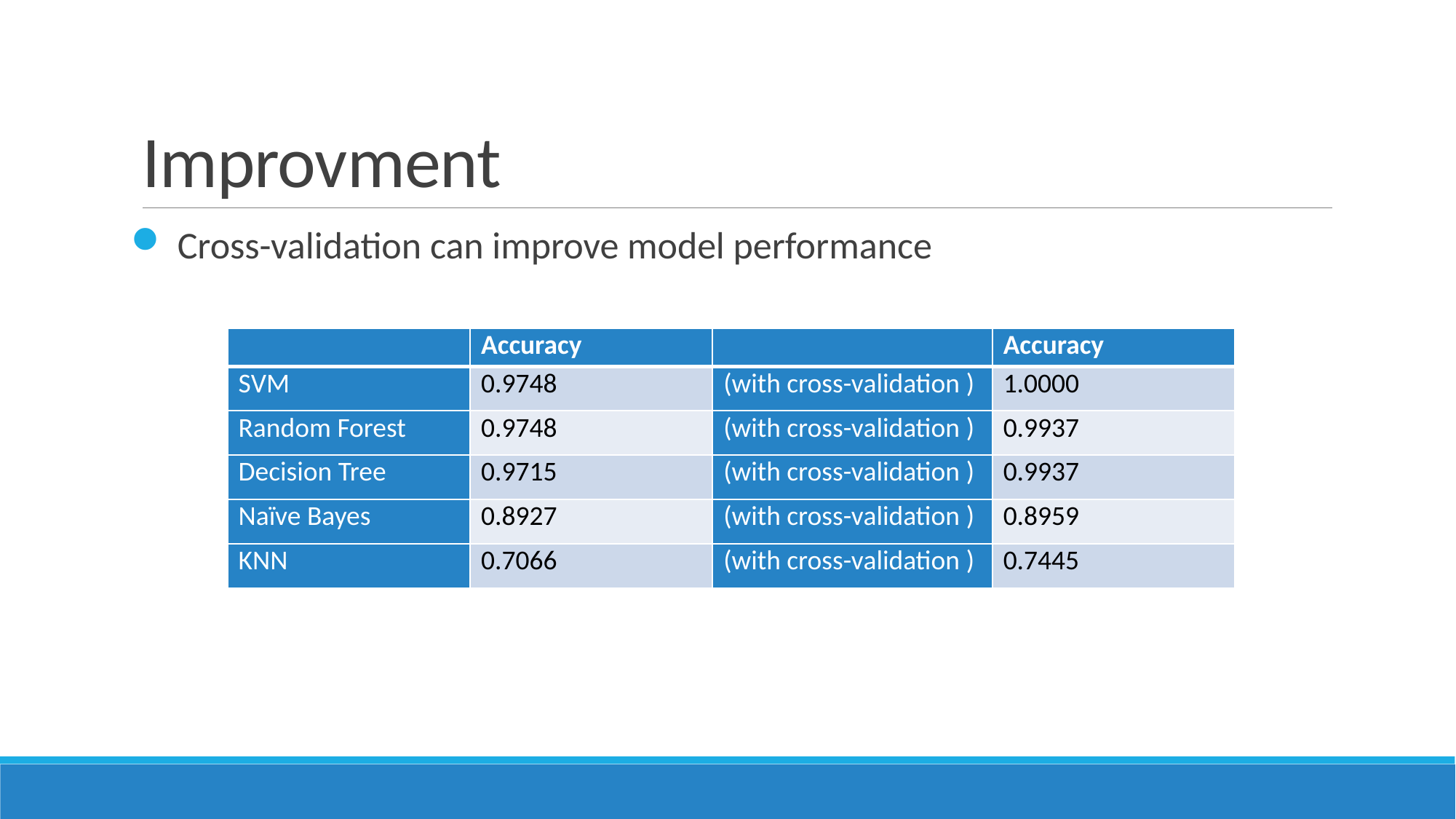

# Improvment
 Cross-validation can improve model performance
|  | Accuracy |  | Accuracy |
| --- | --- | --- | --- |
| SVM | 0.9748 | (with cross-validation ) | 1.0000 |
| Random Forest | 0.9748 | (with cross-validation ) | 0.9937 |
| Decision Tree | 0.9715 | (with cross-validation ) | 0.9937 |
| Naïve Bayes | 0.8927 | (with cross-validation ) | 0.8959 |
| KNN | 0.7066 | (with cross-validation ) | 0.7445 |